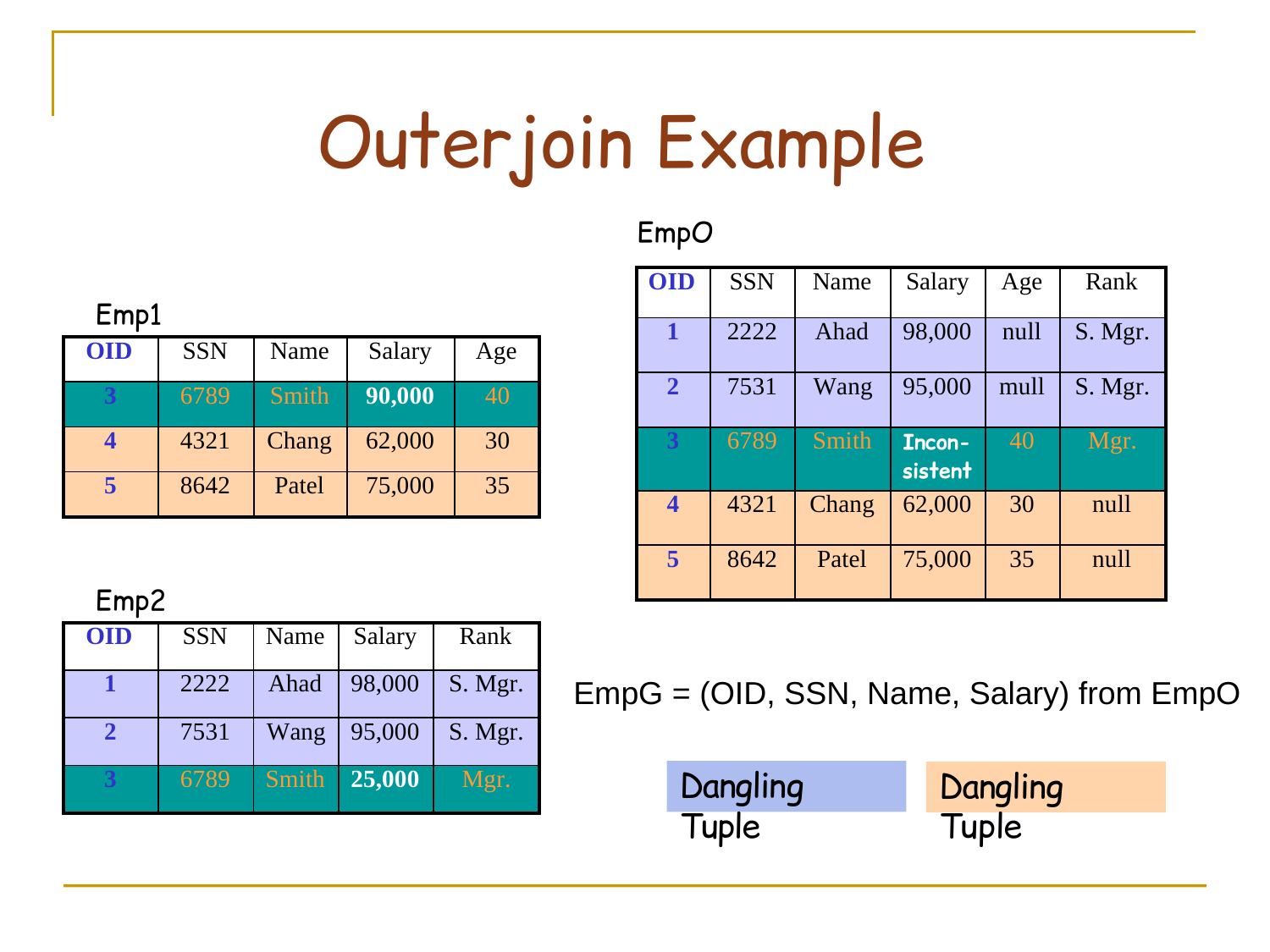

# Outerjoin Example
EmpO
| OID | SSN | Name | Salary | Age | Rank |
| --- | --- | --- | --- | --- | --- |
| 1 | 2222 | Ahad | 98,000 | null | S. Mgr. |
| 2 | 7531 | Wang | 95,000 | mull | S. Mgr. |
| 3 | 6789 | Smith | Incon- sistent | 40 | Mgr. |
| 4 | 4321 | Chang | 62,000 | 30 | null |
| 5 | 8642 | Patel | 75,000 | 35 | null |
Emp1
| OID | SSN | Name | Salary | Age |
| --- | --- | --- | --- | --- |
| 3 | 6789 | Smith | 90,000 | 40 |
| 4 | 4321 | Chang | 62,000 | 30 |
| 5 | 8642 | Patel | 75,000 | 35 |
Emp2
| OID | SSN | Name | Salary | Rank |
| --- | --- | --- | --- | --- |
| 1 | 2222 | Ahad | 98,000 | S. Mgr. |
| 2 | 7531 | Wang | 95,000 | S. Mgr. |
| 3 | 6789 | Smith | 25,000 | Mgr. |
EmpG = (OID, SSN, Name, Salary) from EmpO

Dangling Tuple
Dangling Tuple